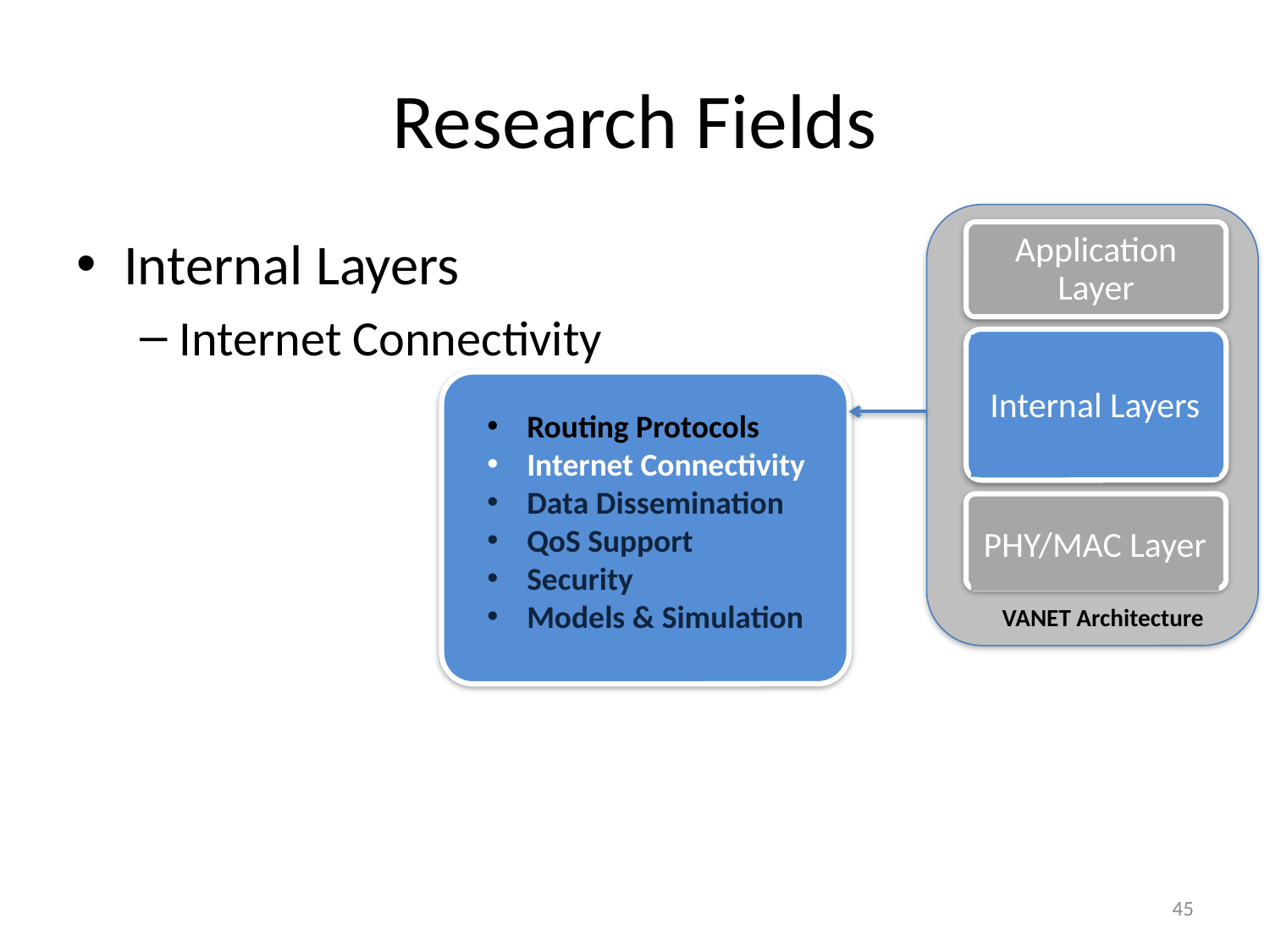

# Research Fields

Application Layer

VANET Architecture
Internal Layers
Internet Connectivity
Internal Layers

Routing Protocols
Internet Connectivity
Data Dissemination
QoS Support
Security
Models & Simulation
Proactive & Reactive[17]
PHY/MAC Layer
45